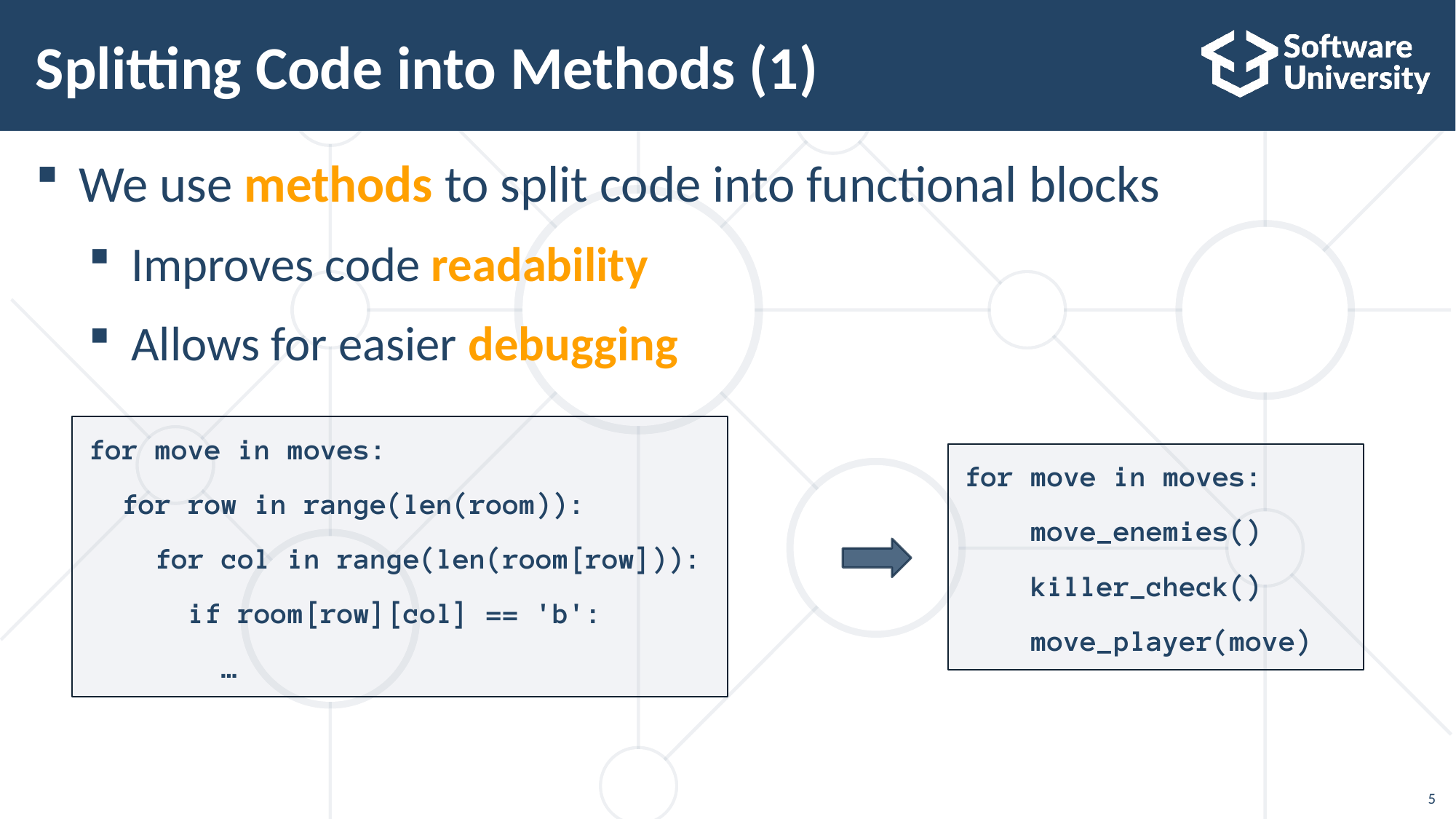

5
# Splitting Code into Methods (1)
We use methods to split code into functional blocks
Improves code readability
Allows for easier debugging

for move in moves:
  for row in range(len(room)):
    for col in range(len(room[row])):
      if room[row][col] == 'b':
        …
for move in moves:
    move_enemies()
    killer_check()
    move_player(move)